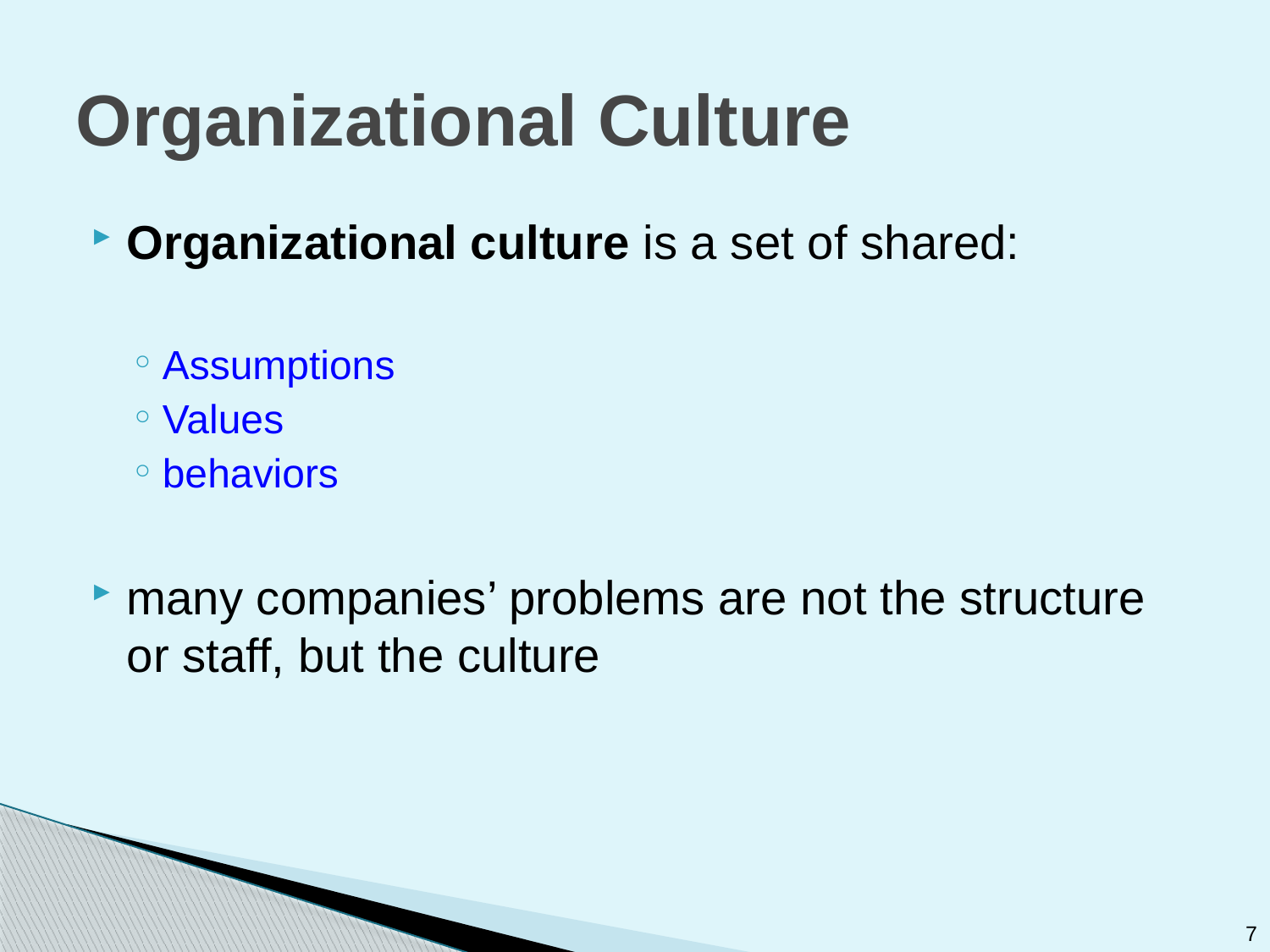

# Organizational Culture
Organizational culture is a set of shared:

Assumptions
Values
behaviors

many companies’ problems are not the structure or staff, but the culture

7